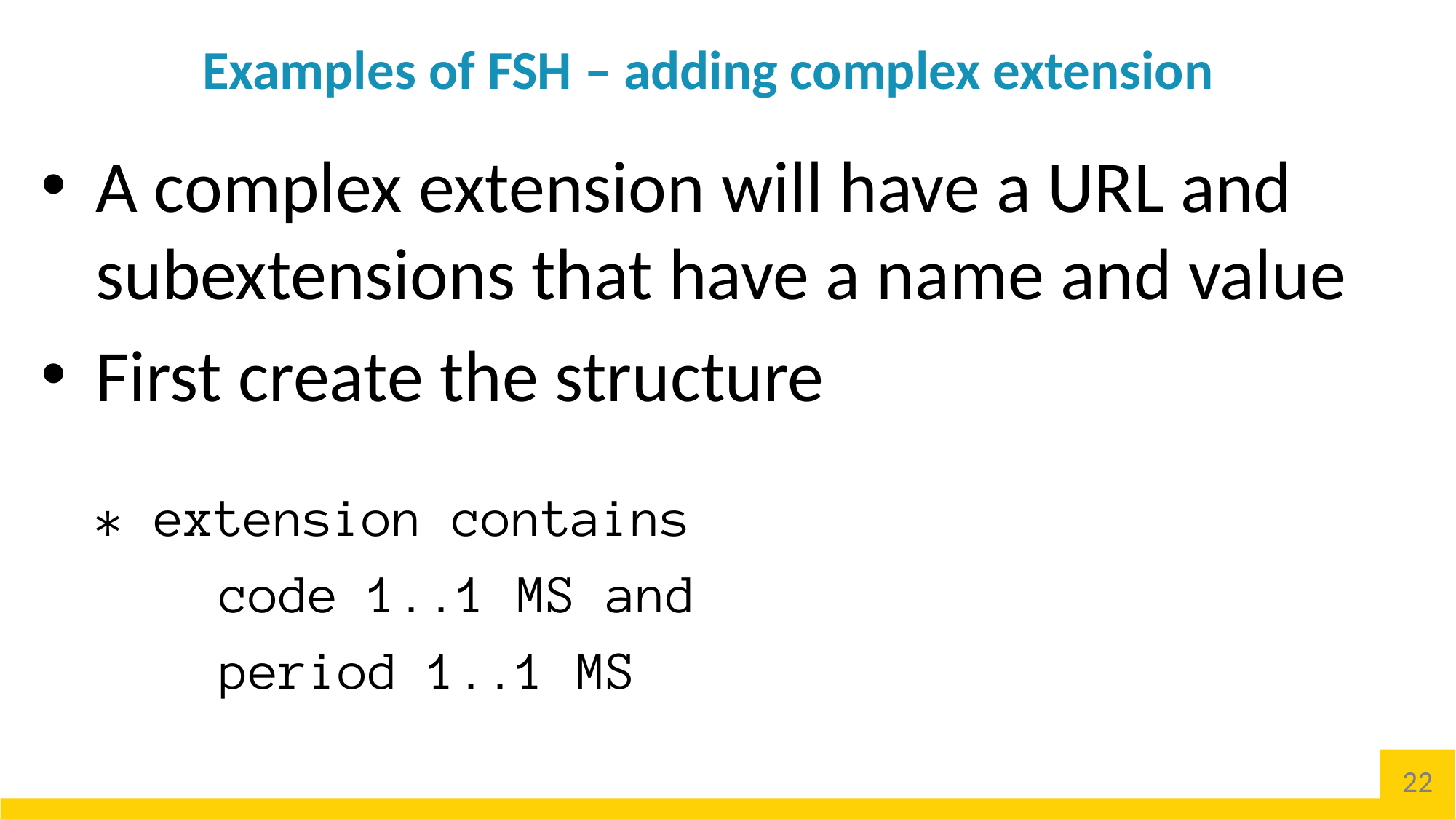

# Examples of FSH – adding complex extension
A complex extension will have a URL and subextensions that have a name and value
First create the structure
* extension contains
      code 1..1 MS and
      period 1..1 MS